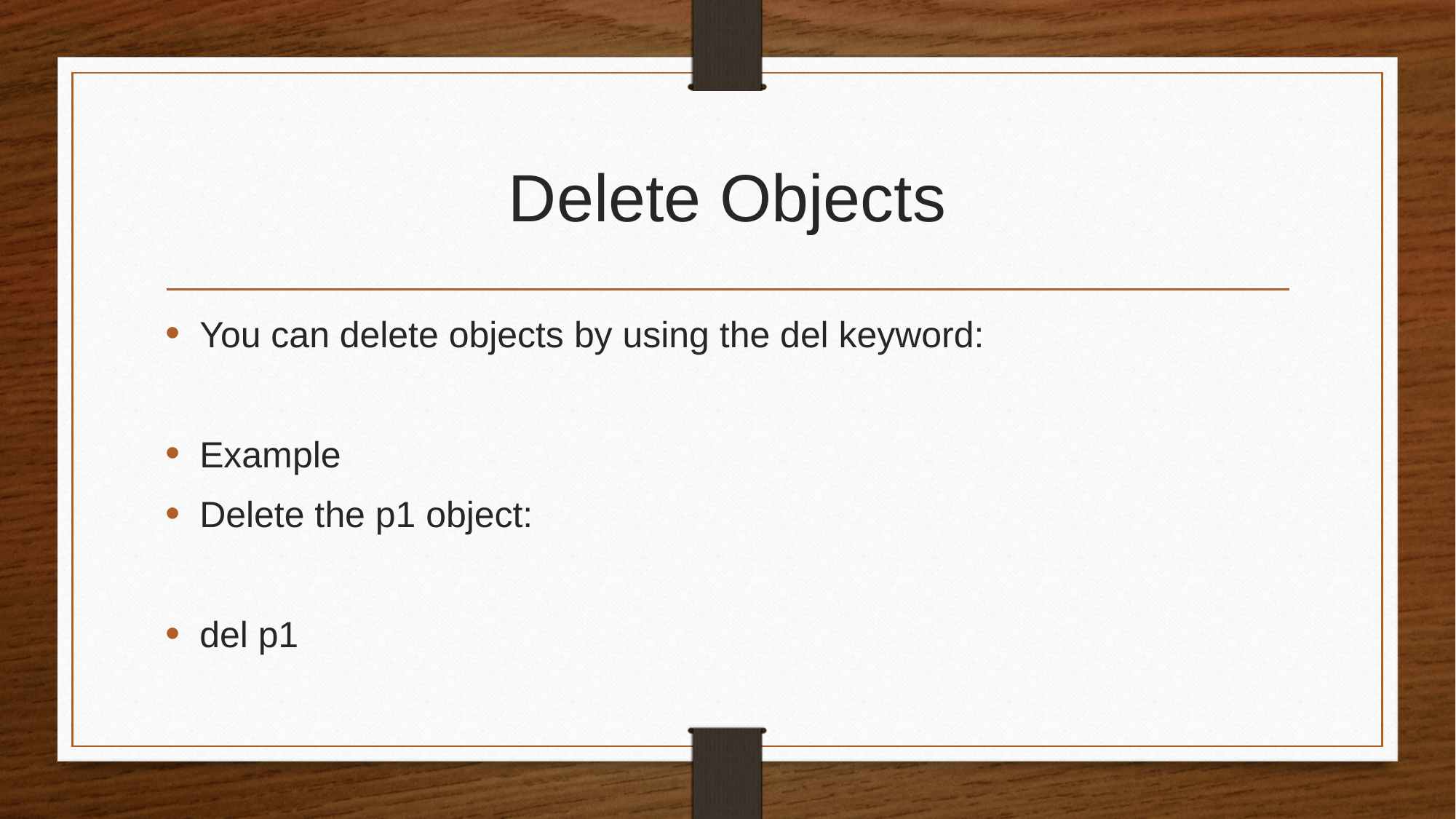

# Delete Objects
You can delete objects by using the del keyword:

Example
Delete the p1 object:

del p1